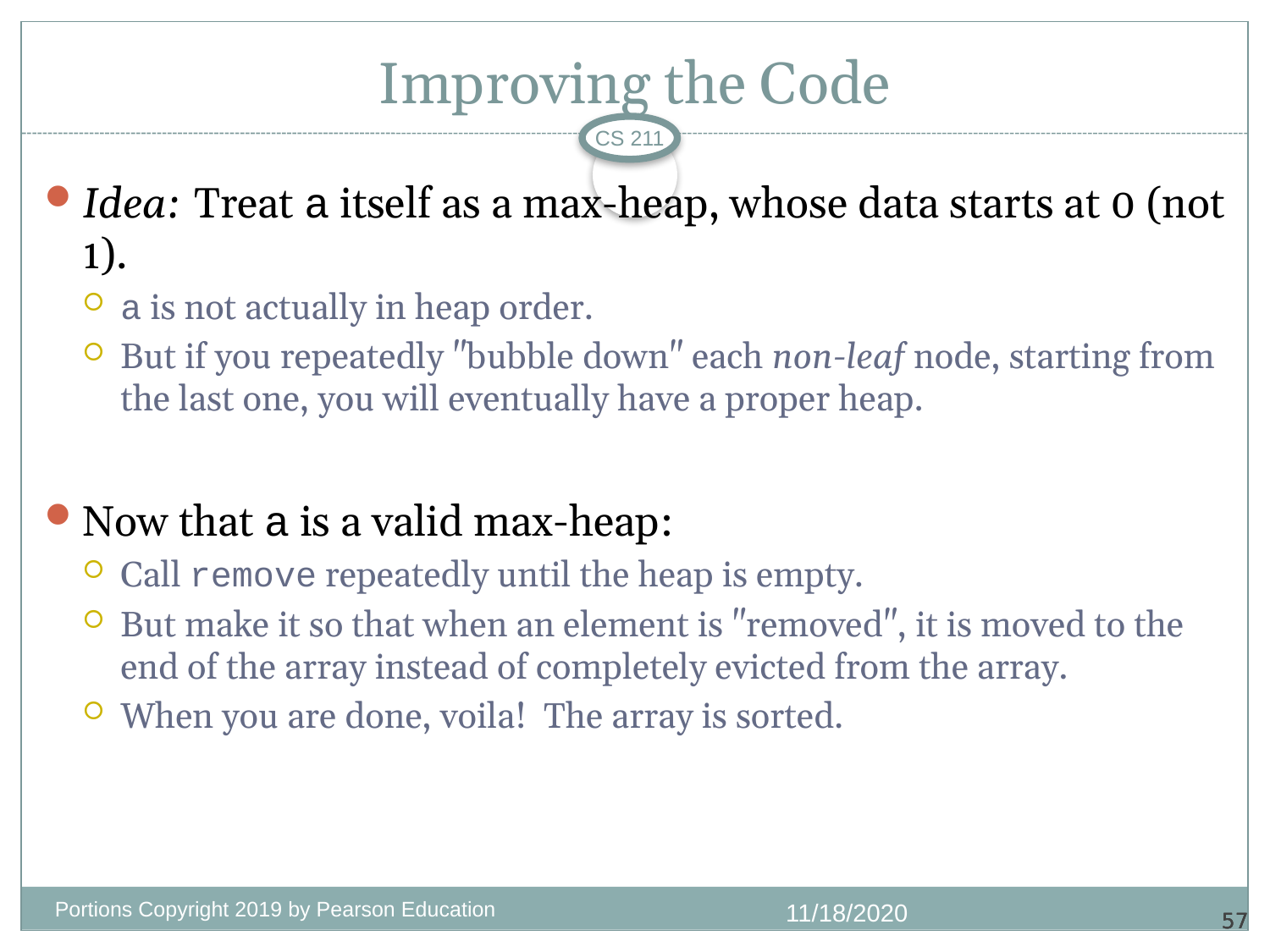

# Improving the Code
CS 211
Idea: Treat a itself as a max-heap, whose data starts at 0 (not 1).
a is not actually in heap order.
But if you repeatedly "bubble down" each non-leaf node, starting from the last one, you will eventually have a proper heap.

Now that a is a valid max-heap:
Call remove repeatedly until the heap is empty.
But make it so that when an element is "removed", it is moved to the end of the array instead of completely evicted from the array.
When you are done, voila!  The array is sorted.
Portions Copyright 2019 by Pearson Education
11/18/2020